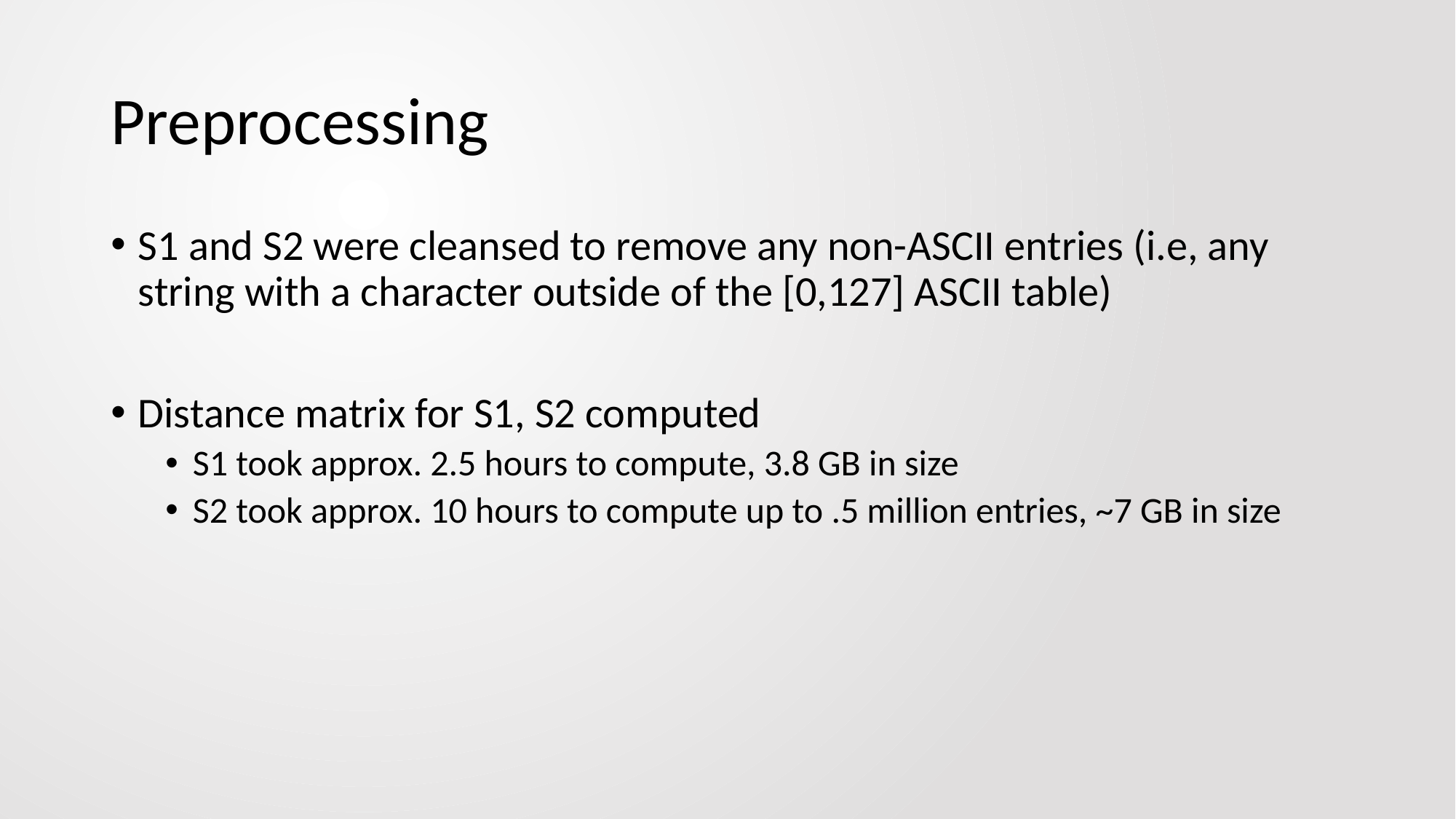

# Preprocessing
S1 and S2 were cleansed to remove any non-ASCII entries (i.e, any string with a character outside of the [0,127] ASCII table)

Distance matrix for S1, S2 computed
S1 took approx. 2.5 hours to compute, 3.8 GB in size
S2 took approx. 10 hours to compute up to .5 million entries, ~7 GB in size